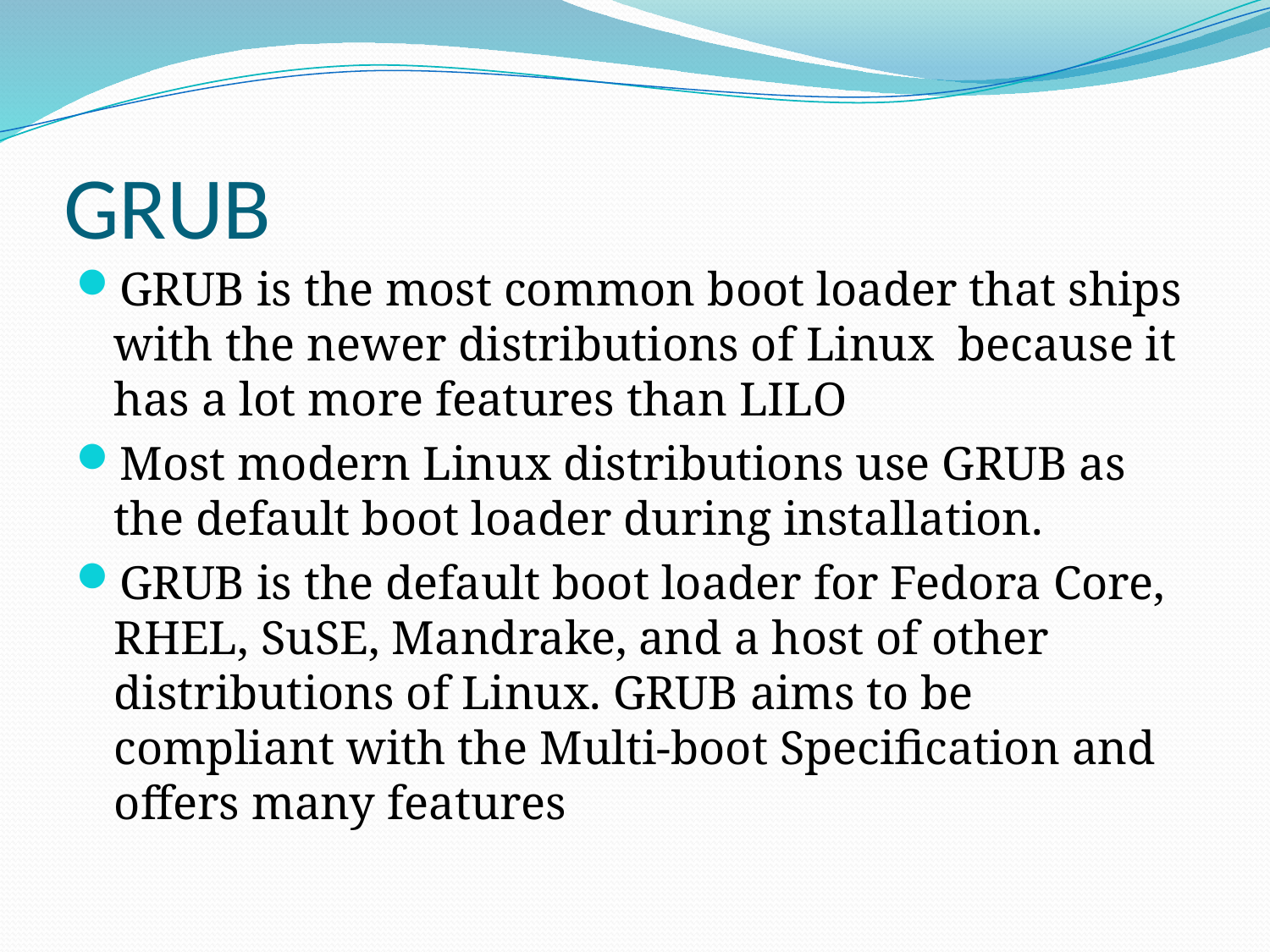

# GRUB
GRUB is the most common boot loader that ships with the newer distributions of Linux  because it has a lot more features than LILO
Most modern Linux distributions use GRUB as the default boot loader during instal­lation.
GRUB is the default boot loader for Fedora Core, RHEL, SuSE, Mandrake, and a host of other distributions of Linux. GRUB aims to be compliant with the Multi-boot Specification and offers many features